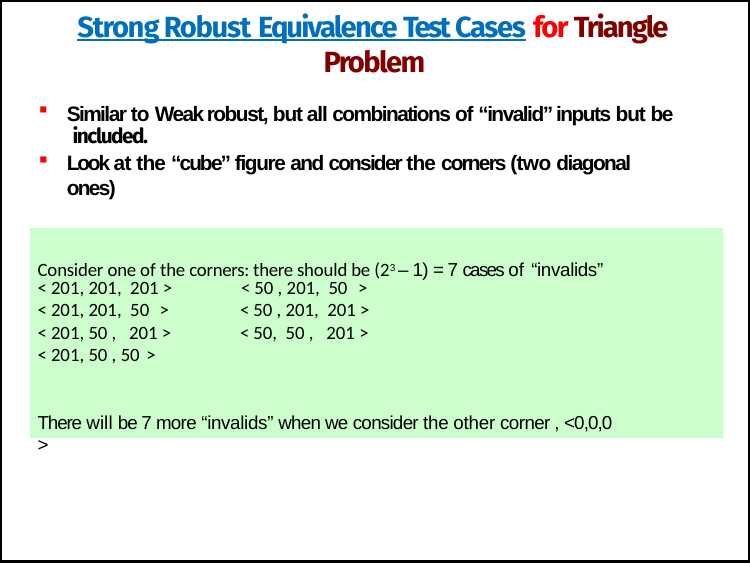

# Strong Robust Equivalence Test Cases for Triangle  Problem
Similar to Weak robust, but all combinations of “invalid” inputs but be  included.
Look at the “cube” figure and consider the corners (two diagonal ones)

Consider one of the corners: there should be (23 – 1) = 7 cases of “invalids”

< 201, 201,  201 >
< 201, 201,  50  >
< 201, 50 ,   201 >
< 201, 50 , 50 >
< 50 , 201,  50  >
< 50 , 201,  201 >
< 50,  50 ,   201 >
There will be 7 more “invalids” when we consider the other corner , <0,0,0 >